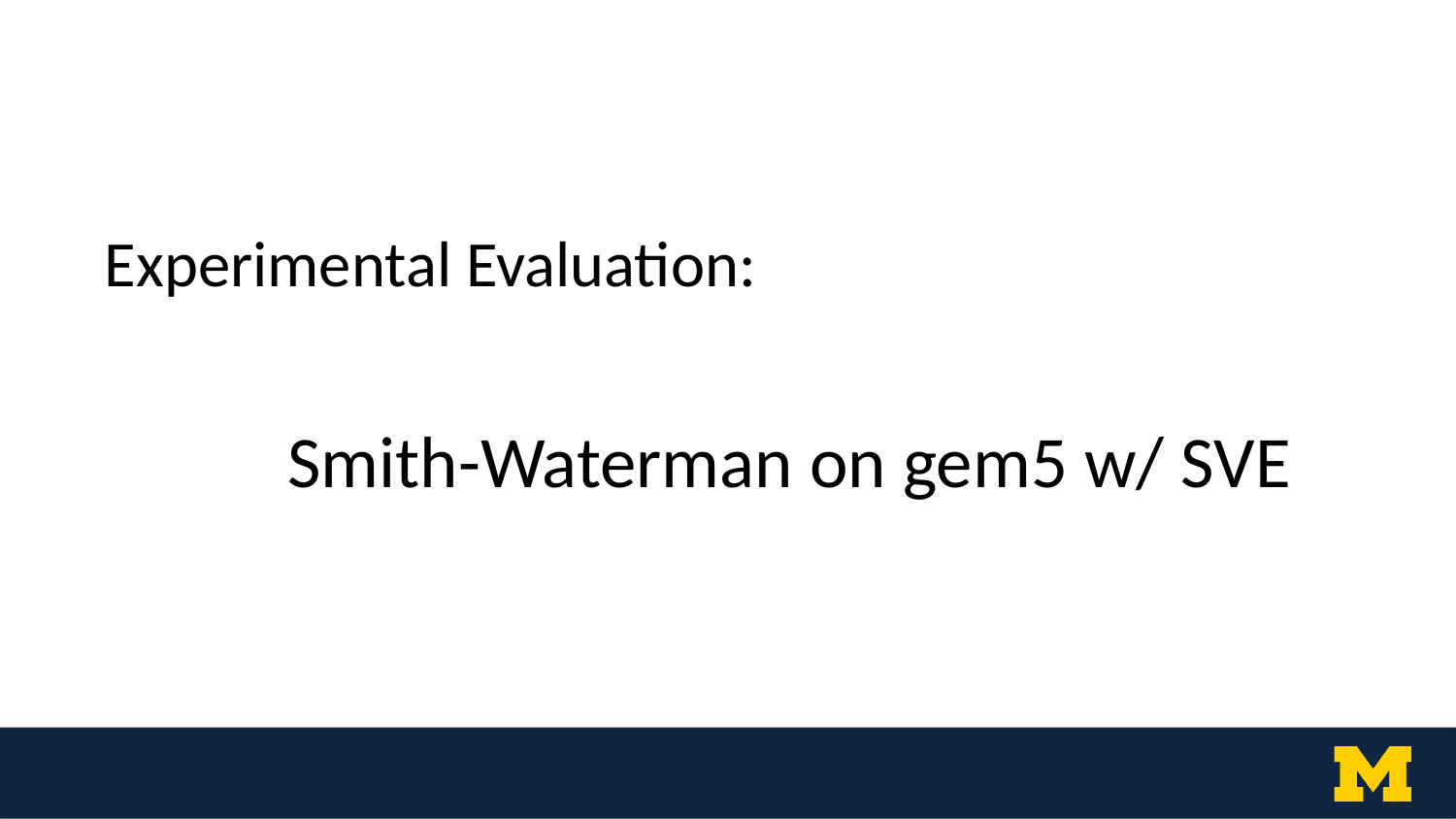

# Experimental Evaluation:
Smith-Waterman on gem5 w/ SVE